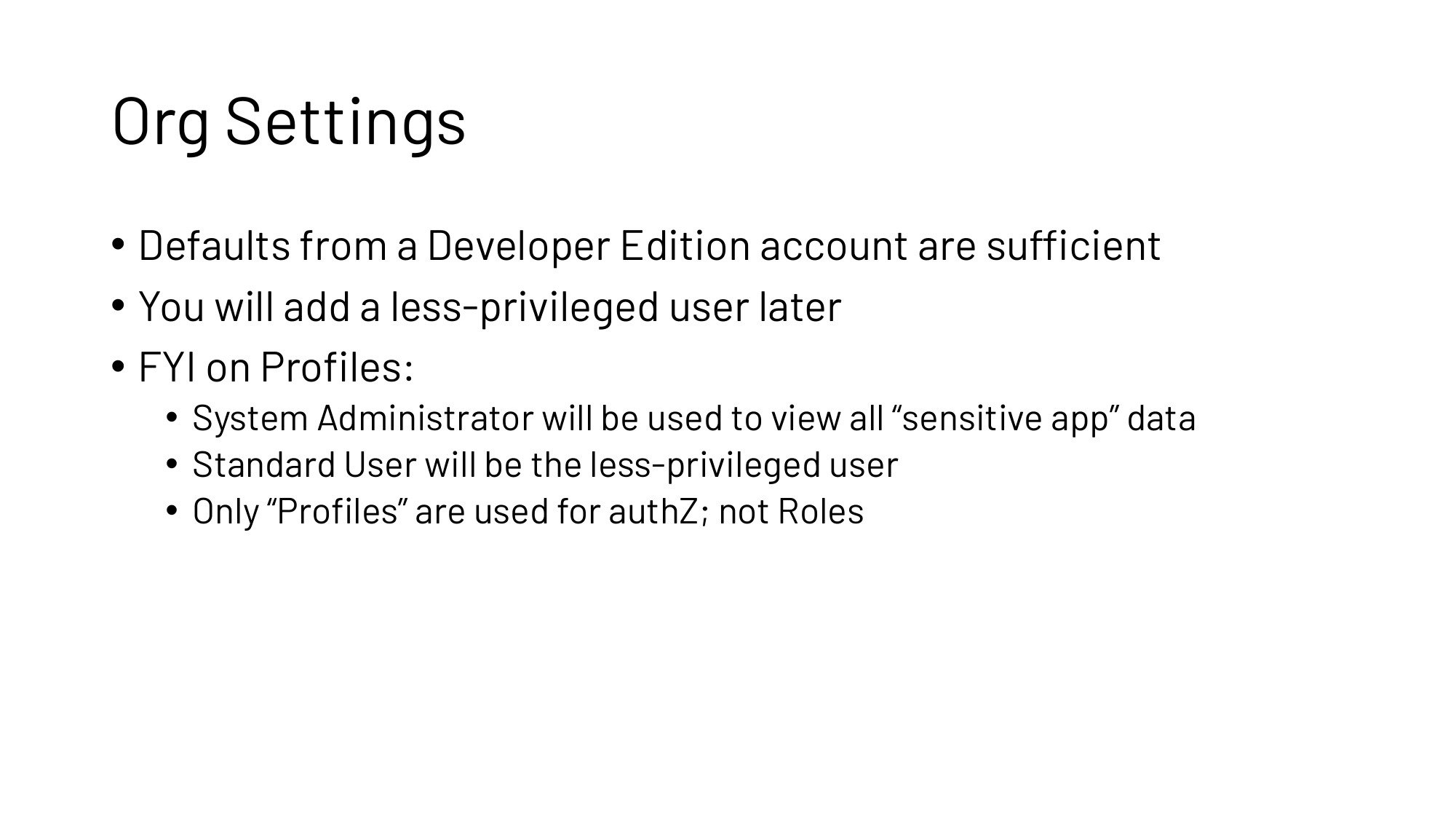

# Org Settings
Defaults from a Developer Edition account are sufficient
You will add a less-privileged user later
FYI on Profiles:
System Administrator will be used to view all “sensitive app” data
Standard User will be the less-privileged user
Only “Profiles” are used for authZ; not Roles